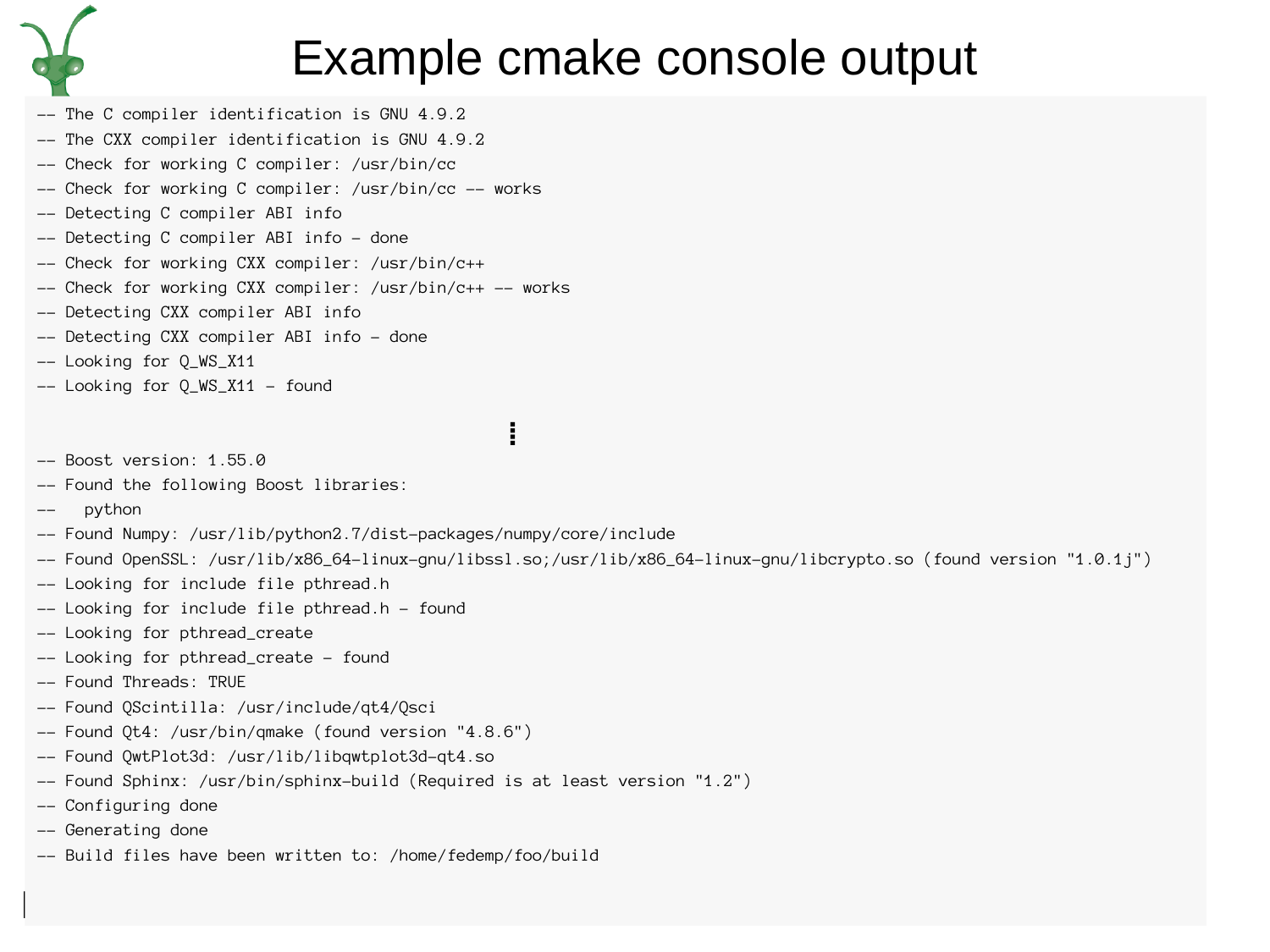

# Example cmake console output
-- The C compiler identification is GNU 4.9.2
-- The CXX compiler identification is GNU 4.9.2
-- Check for working C compiler: /usr/bin/cc
-- Check for working C compiler: /usr/bin/cc -- works
-- Detecting C compiler ABI info
-- Detecting C compiler ABI info - done
-- Check for working CXX compiler: /usr/bin/c++
-- Check for working CXX compiler: /usr/bin/c++ -- works
-- Detecting CXX compiler ABI info
-- Detecting CXX compiler ABI info - done
-- Looking for Q_WS_X11
-- Looking for Q_WS_X11 - found

-- Boost version: 1.55.0
-- Found the following Boost libraries:
--   python
-- Found Numpy: /usr/lib/python2.7/dist-packages/numpy/core/include
-- Found OpenSSL: /usr/lib/x86_64-linux-gnu/libssl.so;/usr/lib/x86_64-linux-gnu/libcrypto.so (found version "1.0.1j")
-- Looking for include file pthread.h
-- Looking for include file pthread.h - found
-- Looking for pthread_create
-- Looking for pthread_create - found
-- Found Threads: TRUE
-- Found QScintilla: /usr/include/qt4/Qsci
-- Found Qt4: /usr/bin/qmake (found version "4.8.6")
-- Found QwtPlot3d: /usr/lib/libqwtplot3d-qt4.so
-- Found Sphinx: /usr/bin/sphinx-build (Required is at least version "1.2")
-- Configuring done
-- Generating done
-- Build files have been written to: /home/fedemp/foo/build

⁞